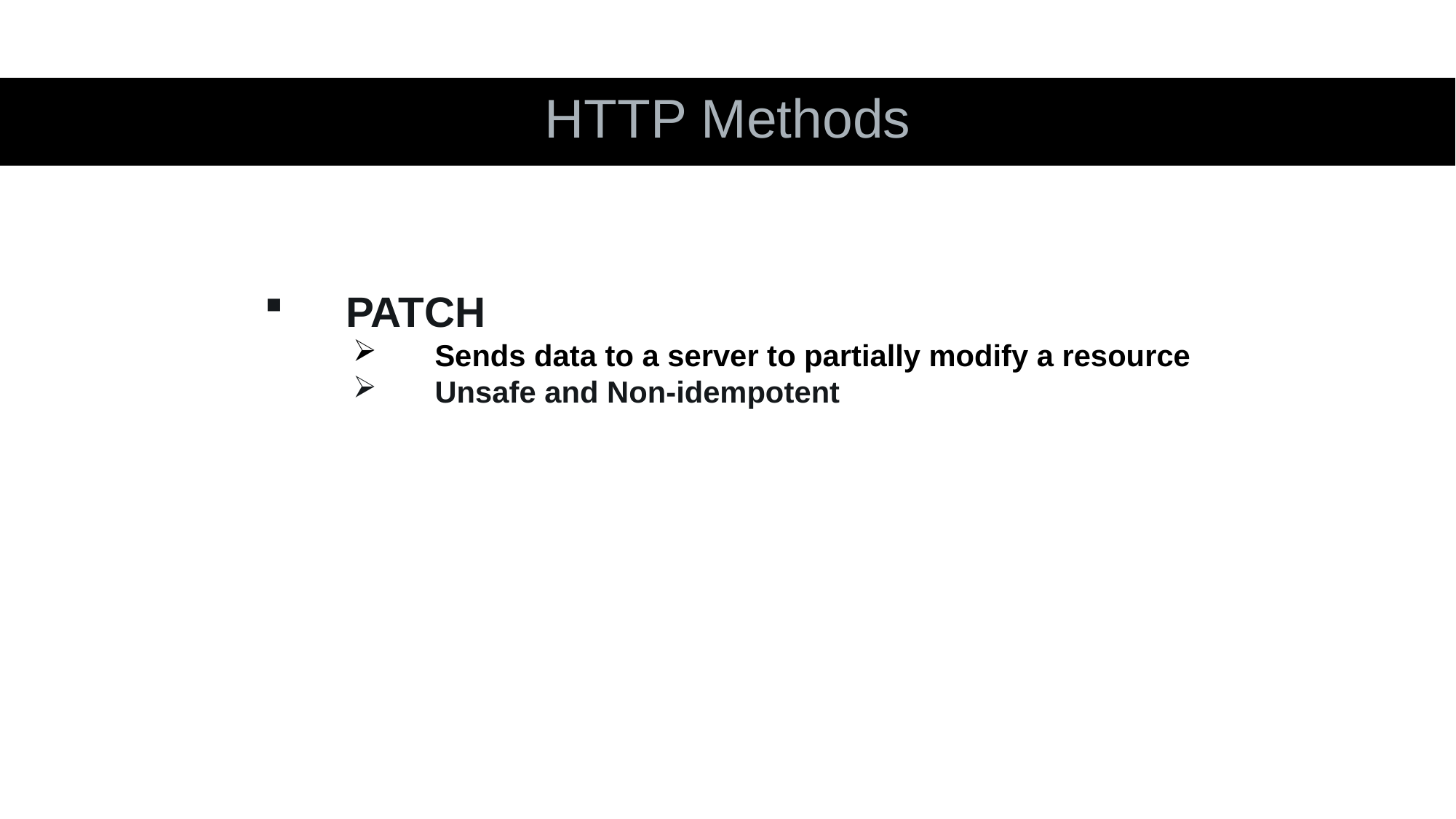

HTTP Methods
PATCH
Sends data to a server to partially modify a resource
Unsafe and Non-idempotent